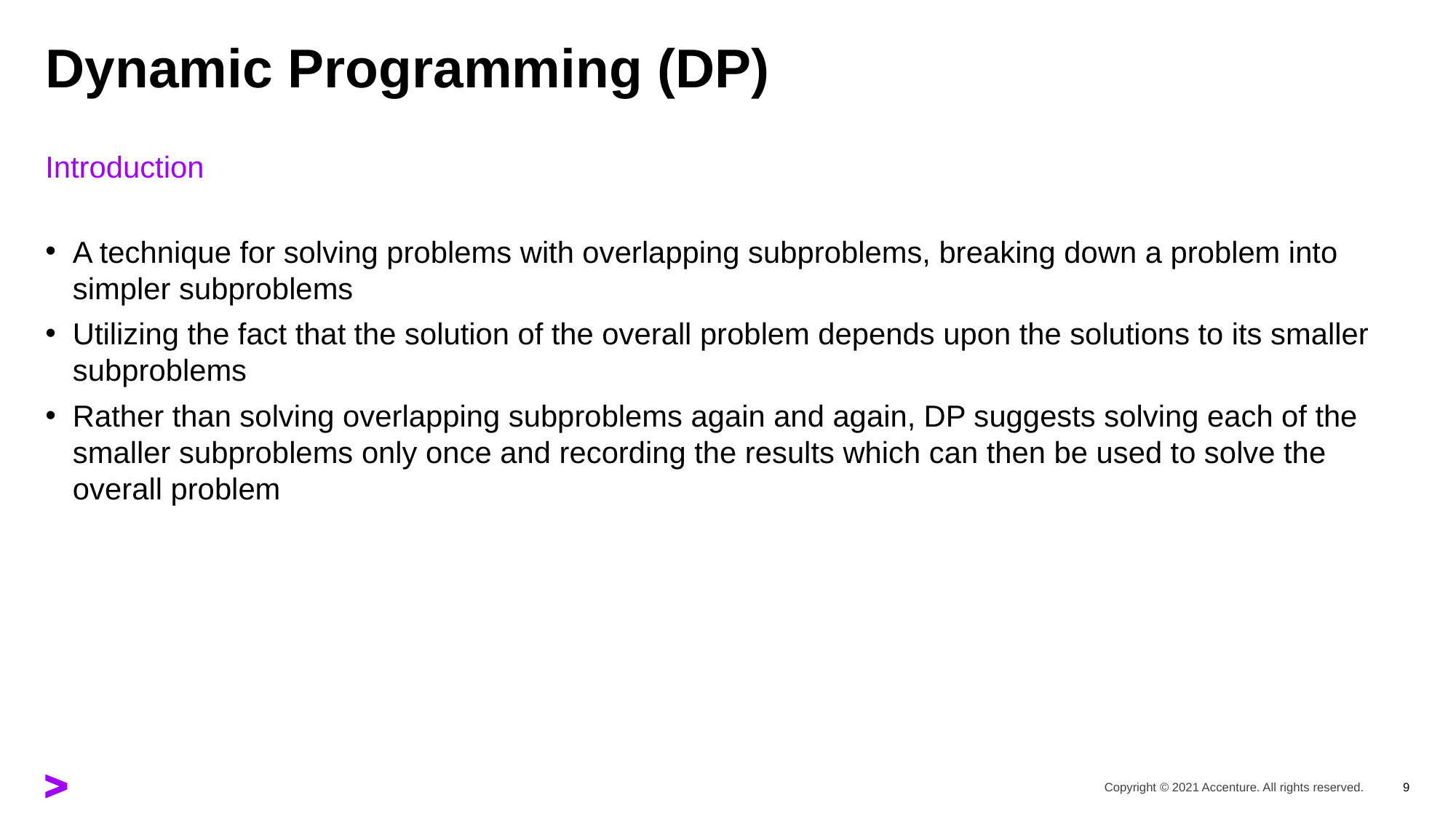

# Dynamic Programming (DP)
Introduction
A technique for solving problems with overlapping subproblems, breaking down a problem into simpler subproblems
Utilizing the fact that the solution of the overall problem depends upon the solutions to its smaller subproblems
Rather than solving overlapping subproblems again and again, DP suggests solving each of the smaller subproblems only once and recording the results which can then be used to solve the overall problem
Copyright © 2021 Accenture. All rights reserved.
9